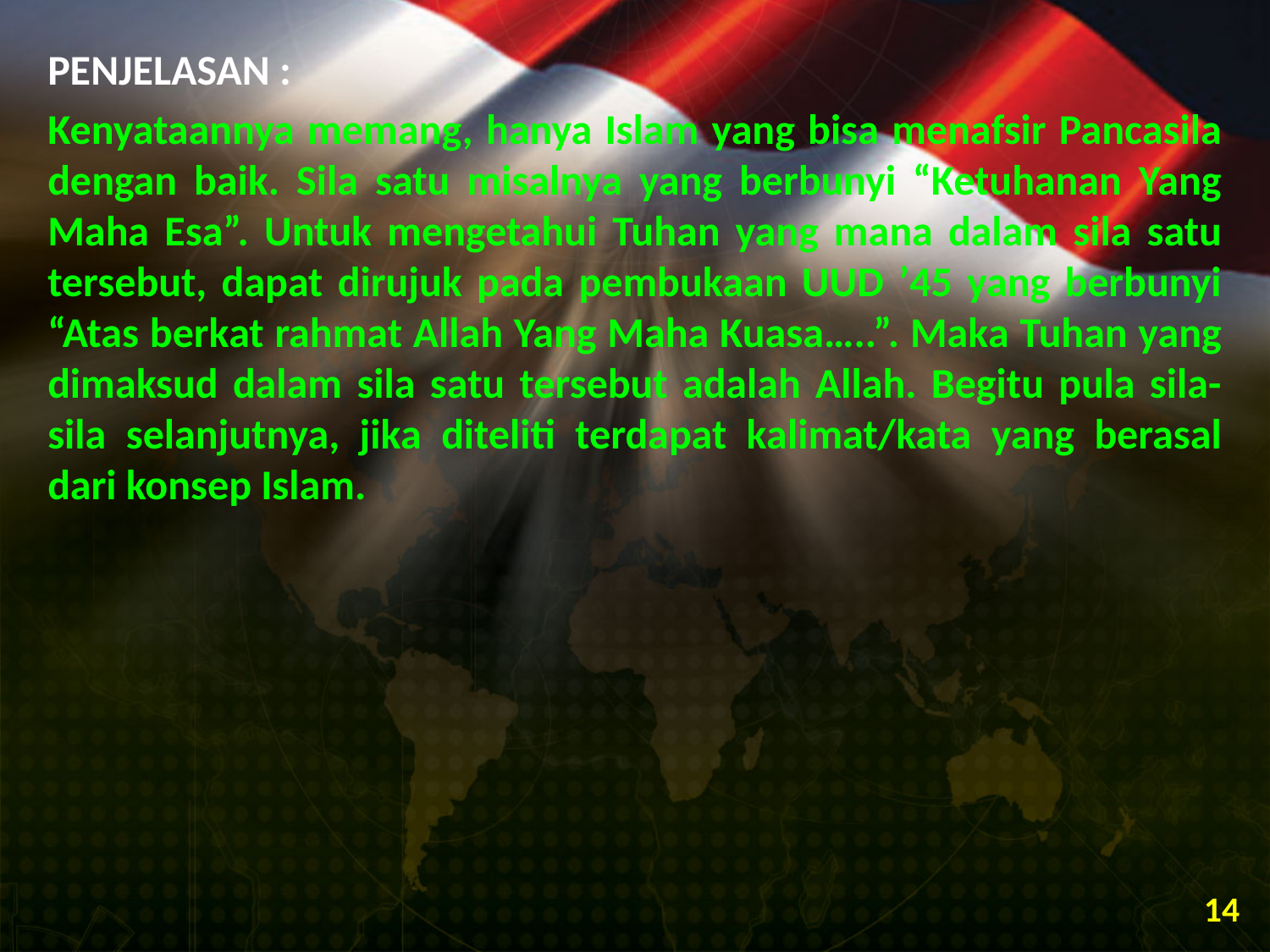

PENJELASAN :
Kenyataannya memang, hanya Islam yang bisa menafsir Pancasila dengan baik. Sila satu misalnya yang berbunyi “Ketuhanan Yang Maha Esa”. Untuk mengetahui Tuhan yang mana dalam sila satu tersebut, dapat dirujuk pada pembukaan UUD ’45 yang berbunyi “Atas berkat rahmat Allah Yang Maha Kuasa…..”. Maka Tuhan yang dimaksud dalam sila satu tersebut adalah Allah. Begitu pula sila-sila selanjutnya, jika diteliti terdapat kalimat/kata yang berasal dari konsep Islam.
14